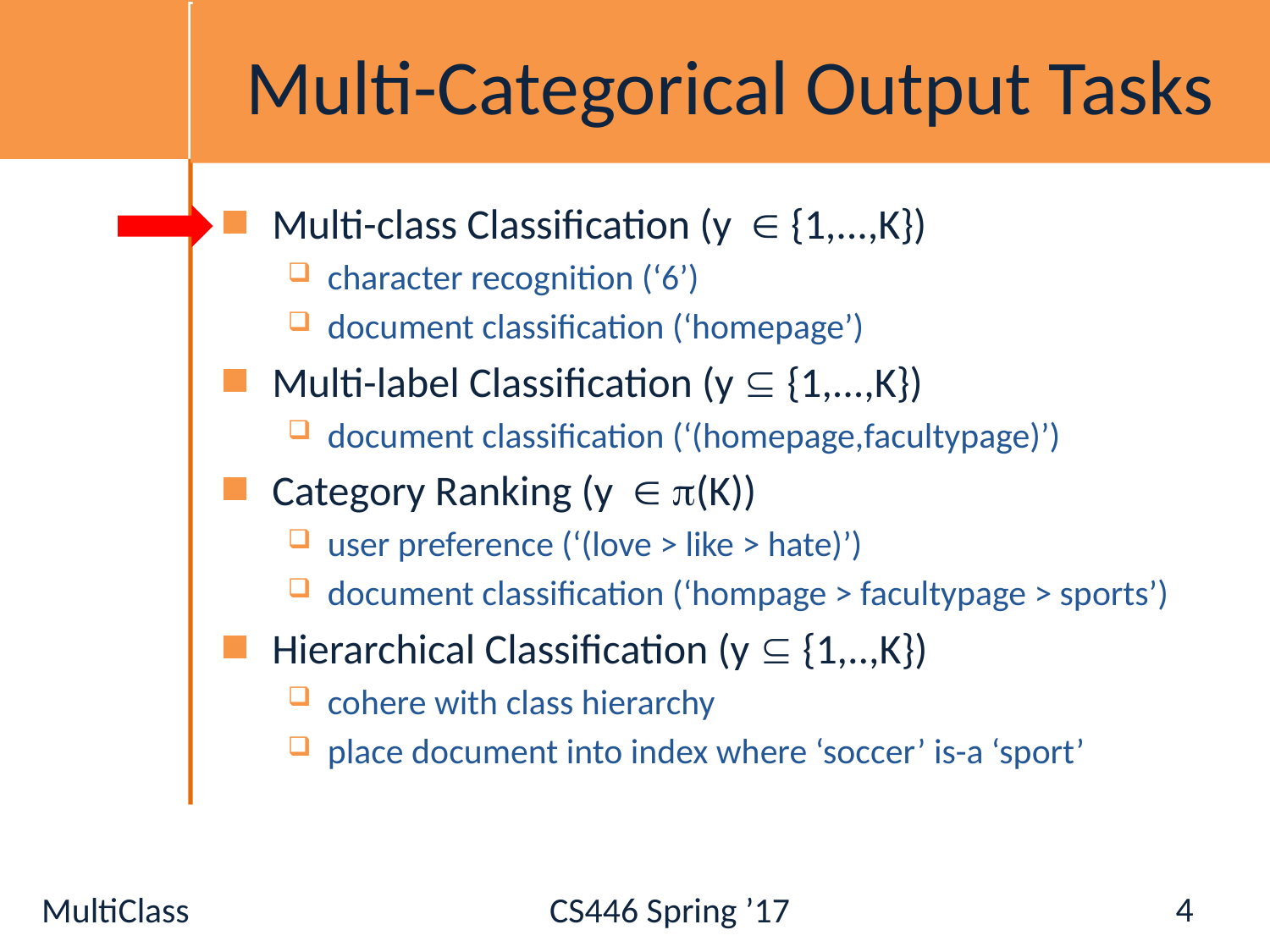

# Multi-Categorical Output Tasks
Multi-class Classification (y  ∈ {1,...,K})
character recognition (‘6’)
document classification (‘homepage’)
Multi-label Classification (y ⊆ {1,...,K})
document classification (‘(homepage,facultypage)’)
Category Ranking (y  ∈ π(K))
user preference (‘(love > like > hate)’)
document classification (‘hompage > facultypage > sports’)
Hierarchical Classification (y ⊆ {1,..,K})
cohere with class hierarchy
place document into index where ‘soccer’ is-a ‘sport’

4